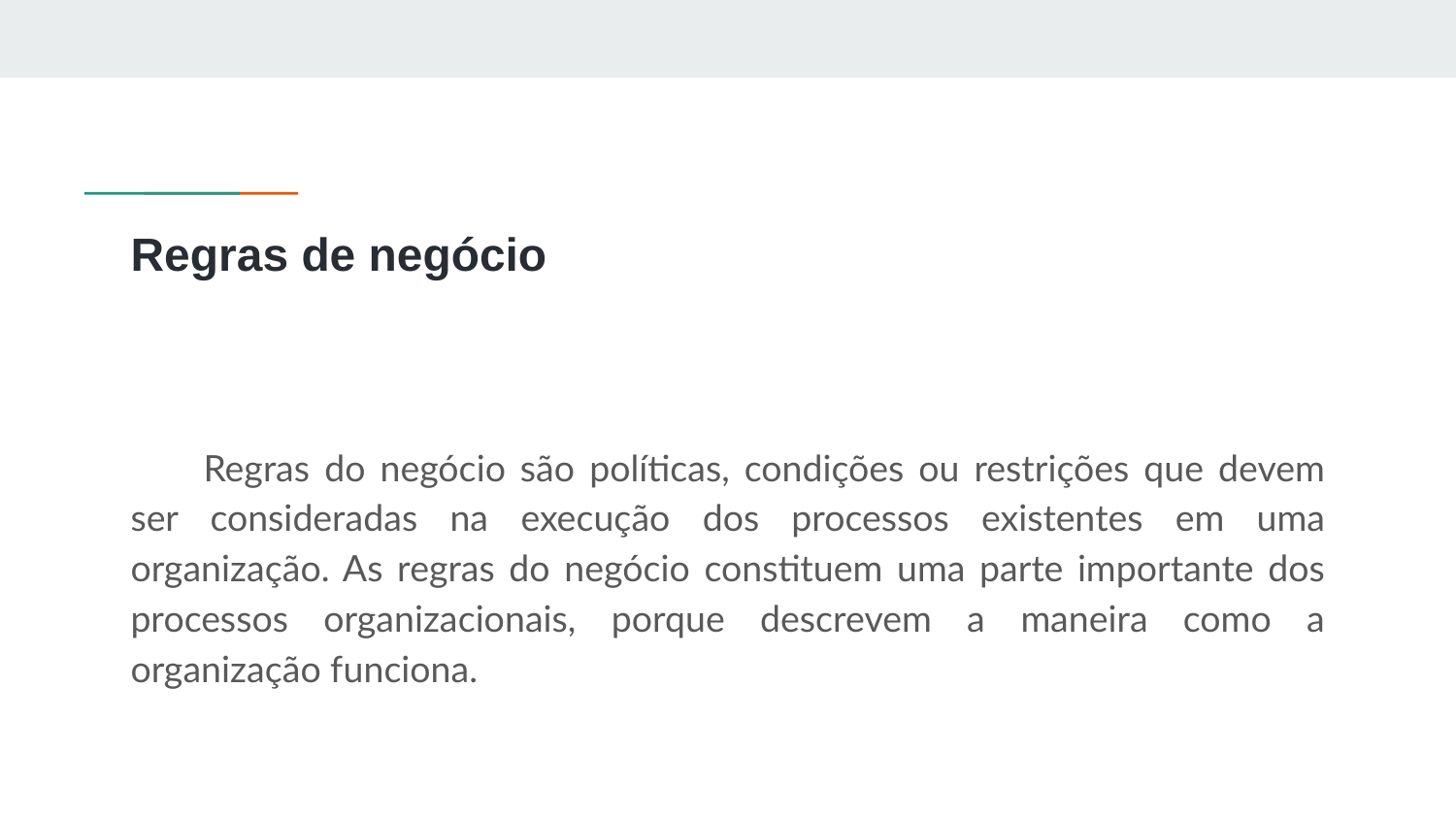

# Regras de negócio
Regras do negócio são políticas, condições ou restrições que devem ser consideradas na execução dos processos existentes em uma organização. As regras do negócio constituem uma parte importante dos processos organizacionais, porque descrevem a maneira como a organização funciona.